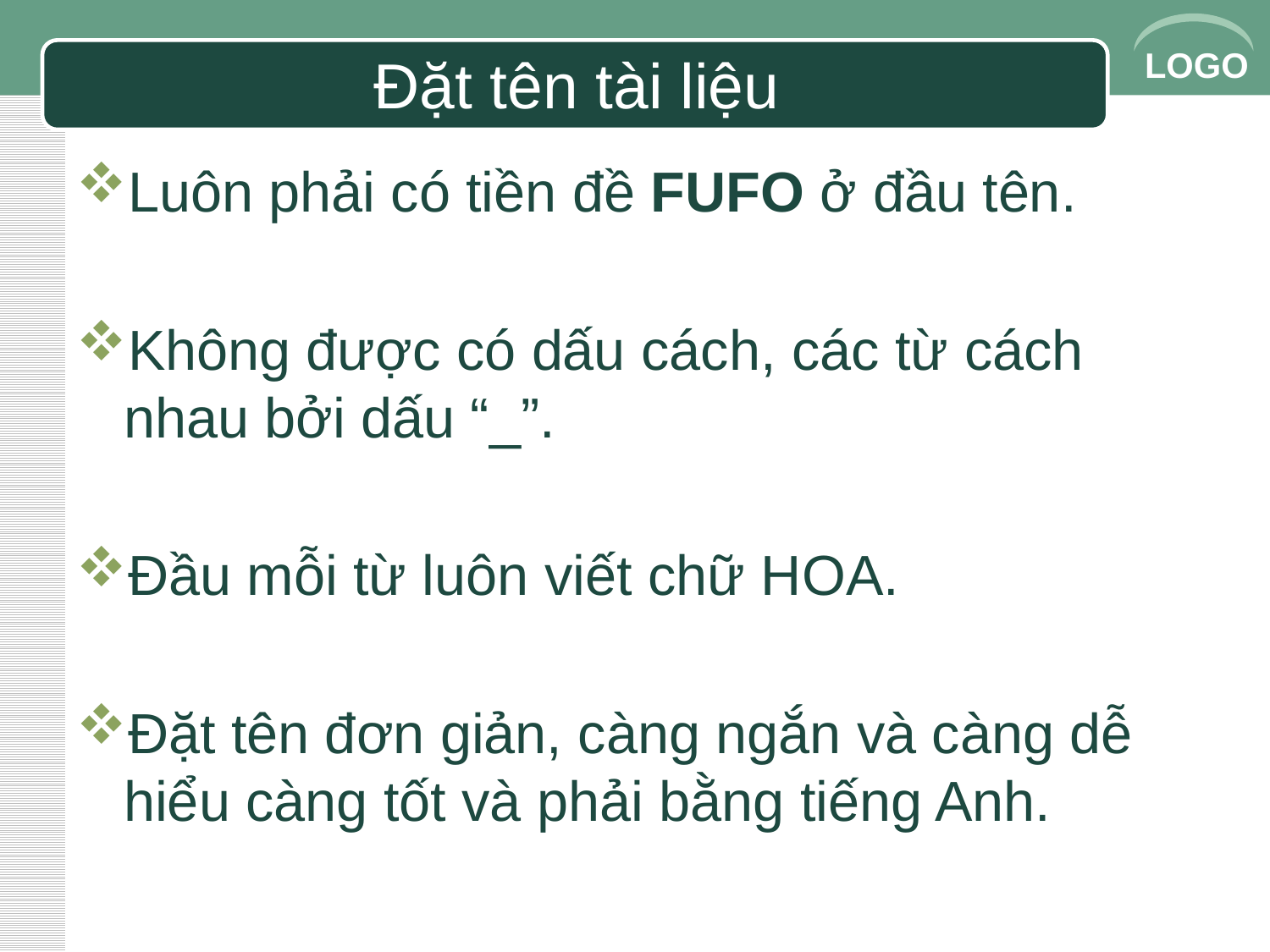

# Đặt tên tài liệu
Luôn phải có tiền đề FUFO ở đầu tên.

Không được có dấu cách, các từ cách nhau bởi dấu “_”.

Đầu mỗi từ luôn viết chữ HOA.

Đặt tên đơn giản, càng ngắn và càng dễ hiểu càng tốt và phải bằng tiếng Anh.